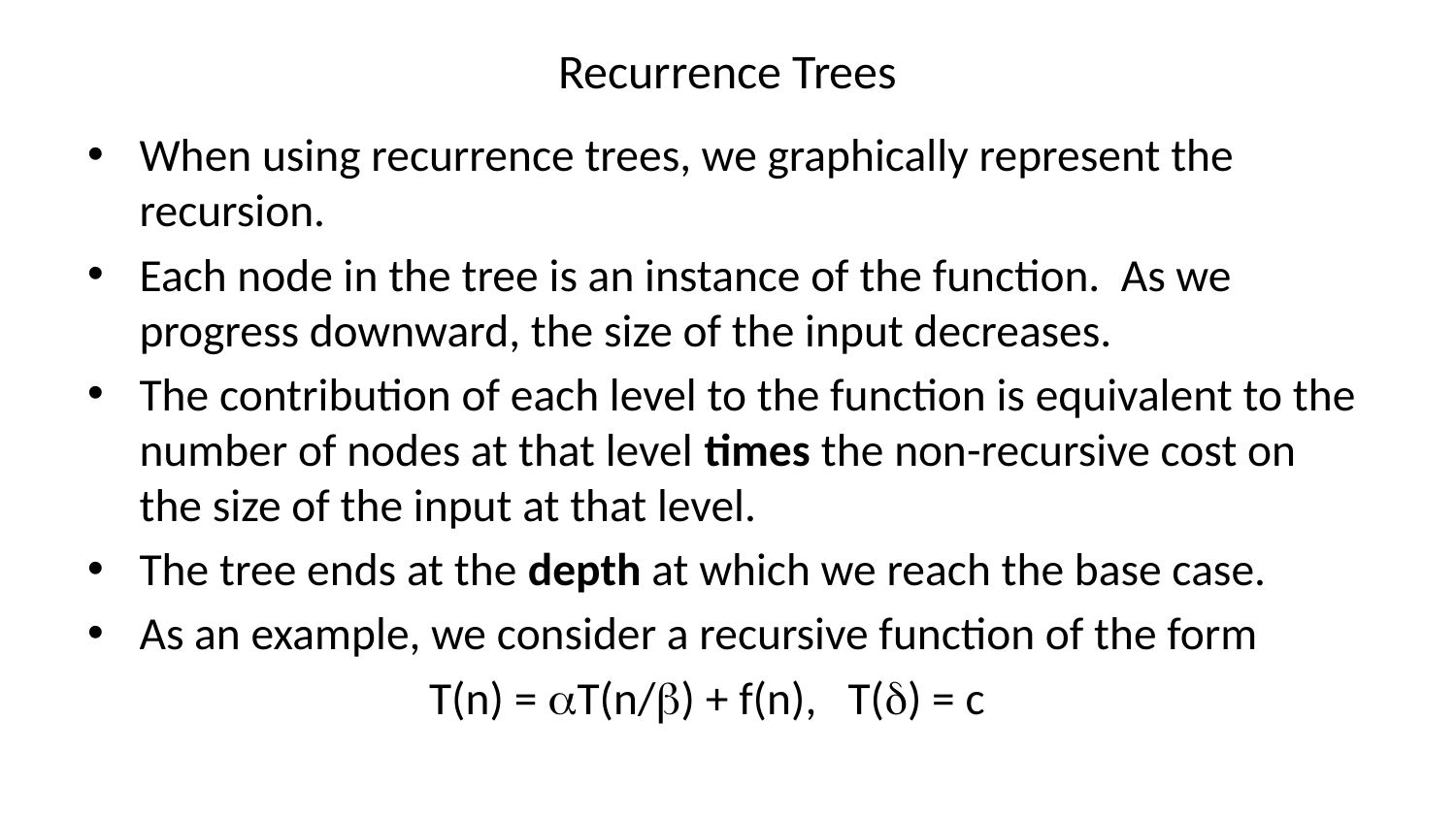

# Recurrence Trees
When using recurrence trees, we graphically represent the recursion.
Each node in the tree is an instance of the function.  As we progress downward, the size of the input decreases.
The contribution of each level to the function is equivalent to the number of nodes at that level times the non-recursive cost on the size of the input at that level.
The tree ends at the depth at which we reach the base case.
As an example, we consider a recursive function of the form
T(n) = αT(n/β) + f(n),   T(δ) = c